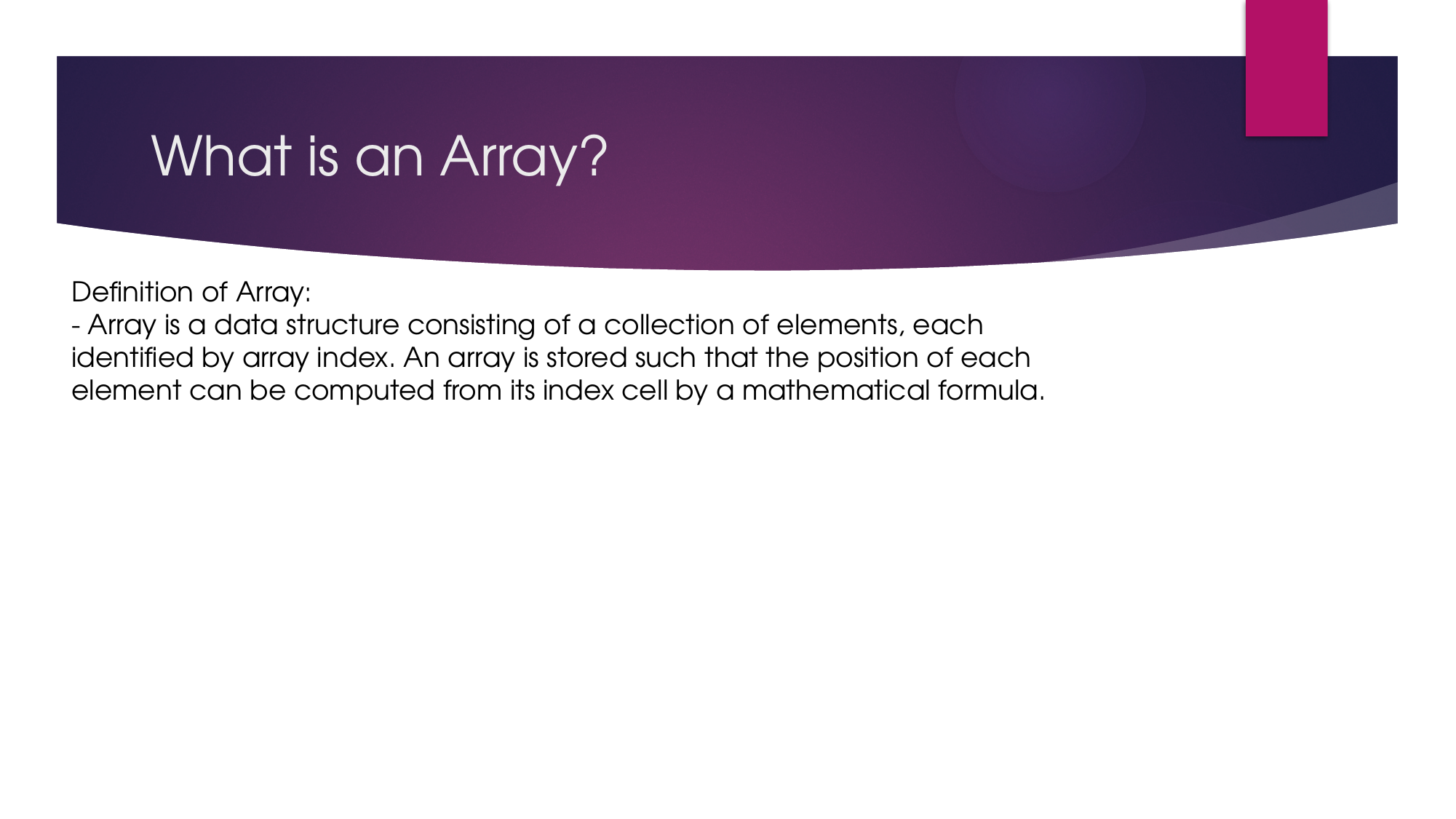

# What is an Array?
Definition of Array:
- Array is a data structure consisting of a collection of elements, each
identified by array index. An array is stored such that the position of each
element can be computed from its index cell by a mathematical formula.